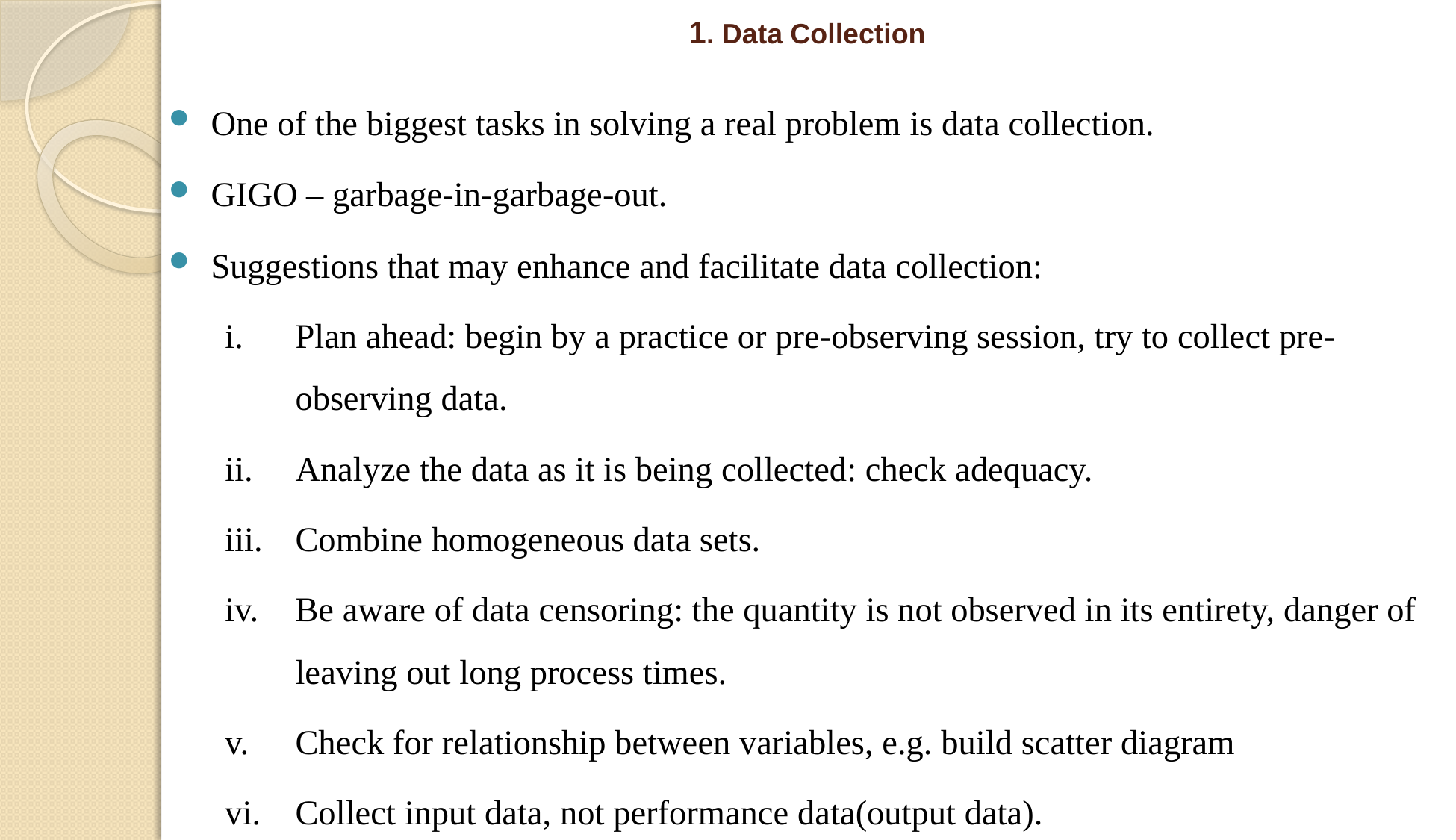

# 1. Data Collection
One of the biggest tasks in solving a real problem is data collection.
GIGO – garbage-in-garbage-out.
Suggestions that may enhance and facilitate data collection:
Plan ahead: begin by a practice or pre-observing session, try to collect pre-observing data.
Analyze the data as it is being collected: check adequacy.
Combine homogeneous data sets.
Be aware of data censoring: the quantity is not observed in its entirety, danger of leaving out long process times.
Check for relationship between variables, e.g. build scatter diagram
Collect input data, not performance data(output data).